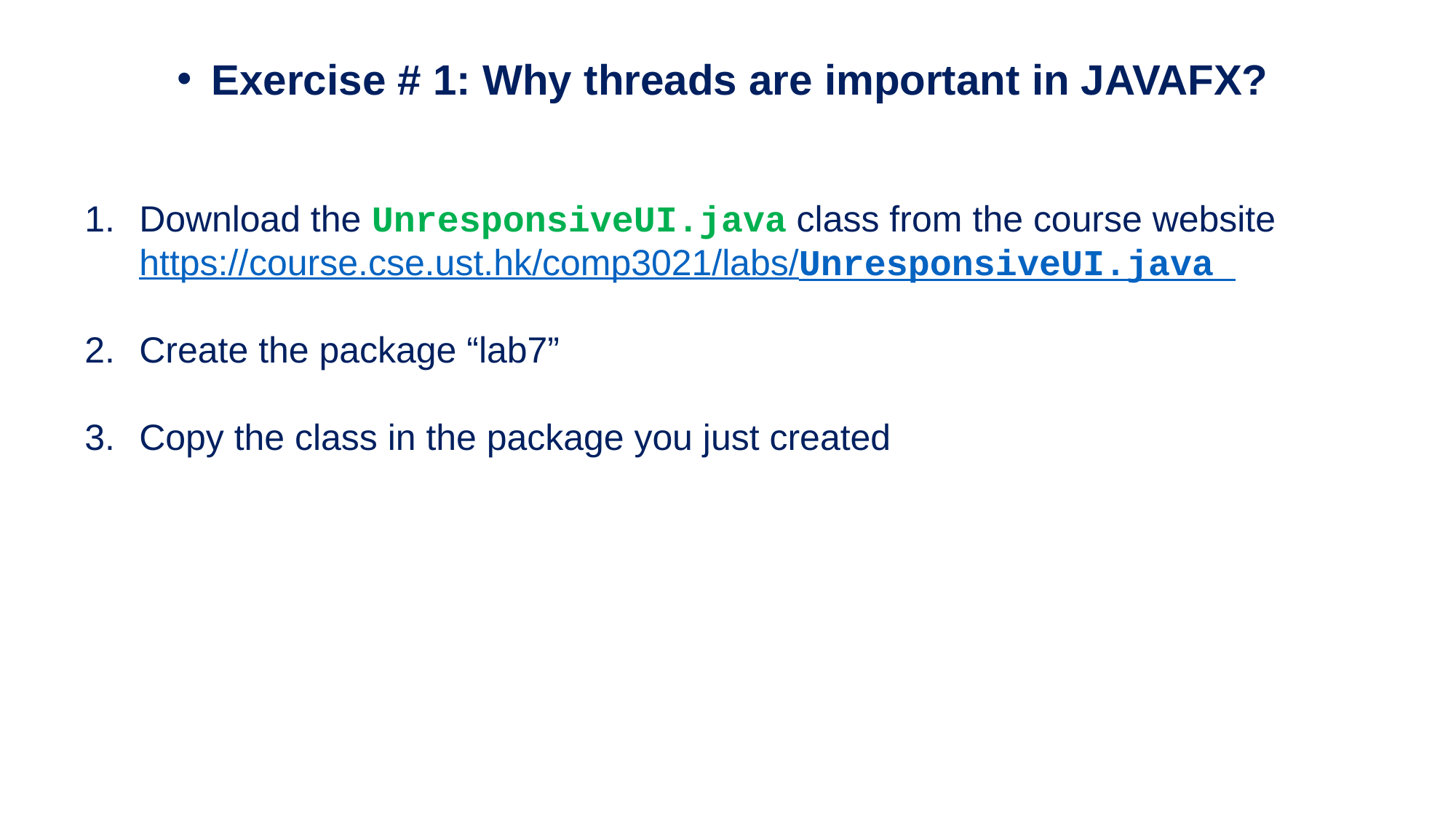

Exercise # 1: Why threads are important in JAVAFX?
Download the UnresponsiveUI.java class from the course website https://course.cse.ust.hk/comp3021/labs/UnresponsiveUI.java

Create the package “lab7”

Copy the class in the package you just created